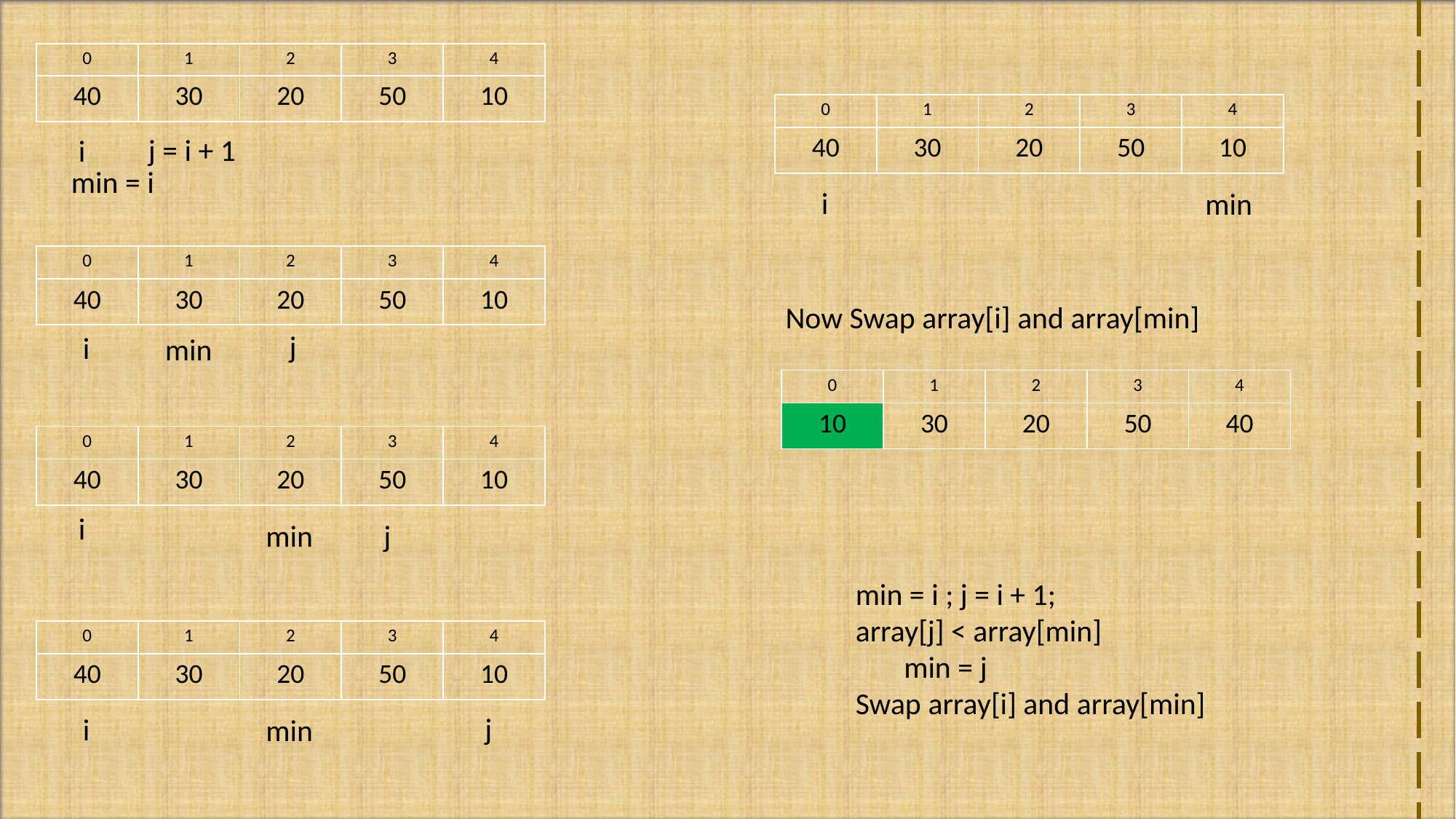

| 0 | 1 | 2 | 3 | 4 |
| --- | --- | --- | --- | --- |
| 40 | 30 | 20 | 50 | 10 |
| 0 | 1 | 2 | 3 | 4 |
| --- | --- | --- | --- | --- |
| 40 | 30 | 20 | 50 | 10 |
j = i + 1
i
min = i
i
min
| 0 | 1 | 2 | 3 | 4 |
| --- | --- | --- | --- | --- |
| 40 | 30 | 20 | 50 | 10 |
Now Swap array[i] and array[min]
j
i
min
| 0 | 1 | 2 | 3 | 4 |
| --- | --- | --- | --- | --- |
| 10 | 30 | 20 | 50 | 40 |
| 0 | 1 | 2 | 3 | 4 |
| --- | --- | --- | --- | --- |
| 40 | 30 | 20 | 50 | 10 |
i
min
j
min = i ; j = i + 1;
array[j] < array[min]
       min = j
Swap array[i] and array[min]
| 0 | 1 | 2 | 3 | 4 |
| --- | --- | --- | --- | --- |
| 40 | 30 | 20 | 50 | 10 |
j
i
min